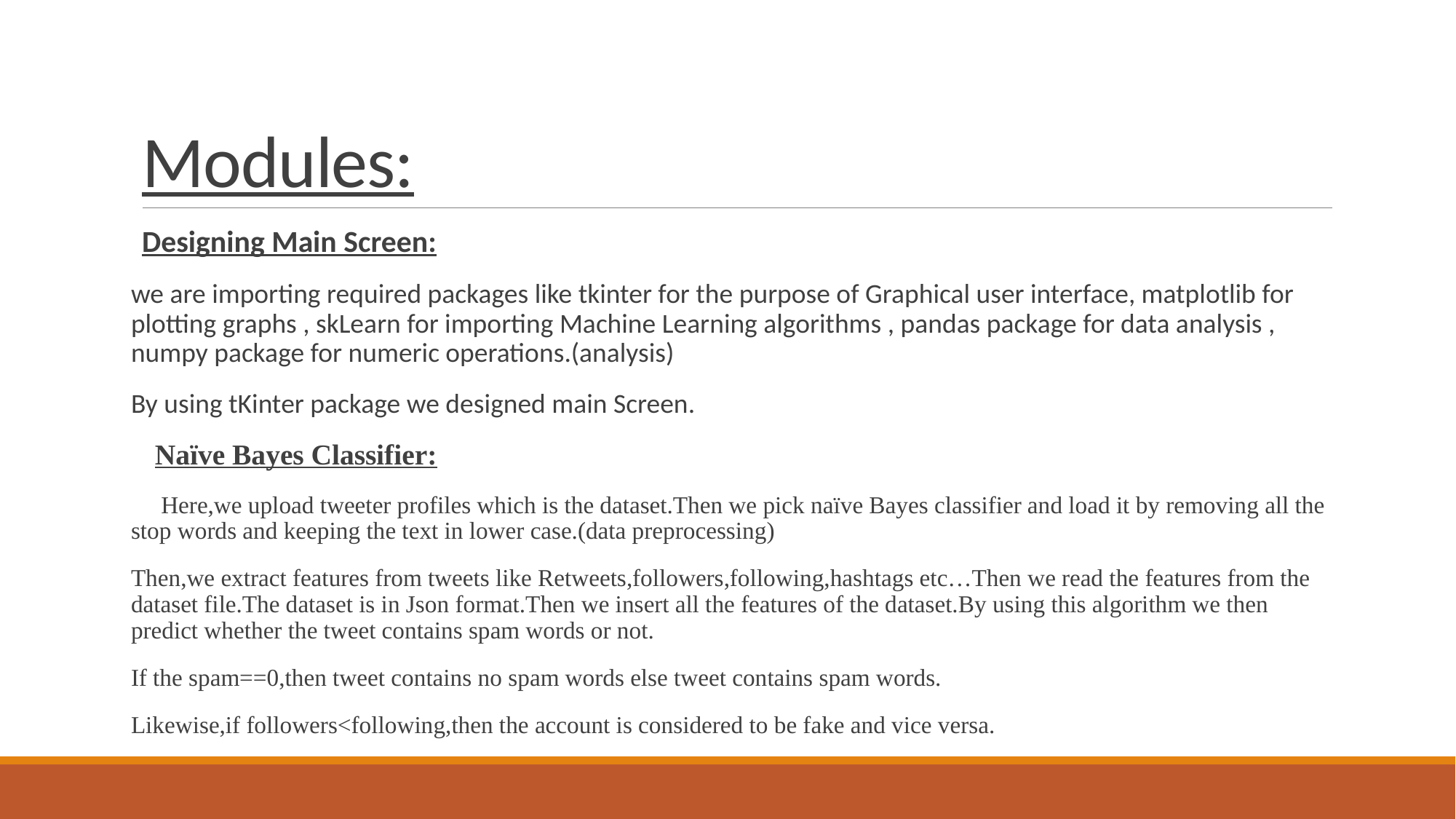

# Modules:
Designing Main Screen:
we are importing required packages like tkinter for the purpose of Graphical user interface, matplotlib for plotting graphs , skLearn for importing Machine Learning algorithms , pandas package for data analysis , numpy package for numeric operations.(analysis)
By using tKinter package we designed main Screen.
  Naïve Bayes Classifier:
     Here,we upload tweeter profiles which is the dataset.Then we pick naïve Bayes classifier and load it by removing all the stop words and keeping the text in lower case.(data preprocessing)
Then,we extract features from tweets like Retweets,followers,following,hashtags etc…Then we read the features from the dataset file.The dataset is in Json format.Then we insert all the features of the dataset.By using this algorithm we then predict whether the tweet contains spam words or not.
If the spam==0,then tweet contains no spam words else tweet contains spam words.
Likewise,if followers<following,then the account is considered to be fake and vice versa.